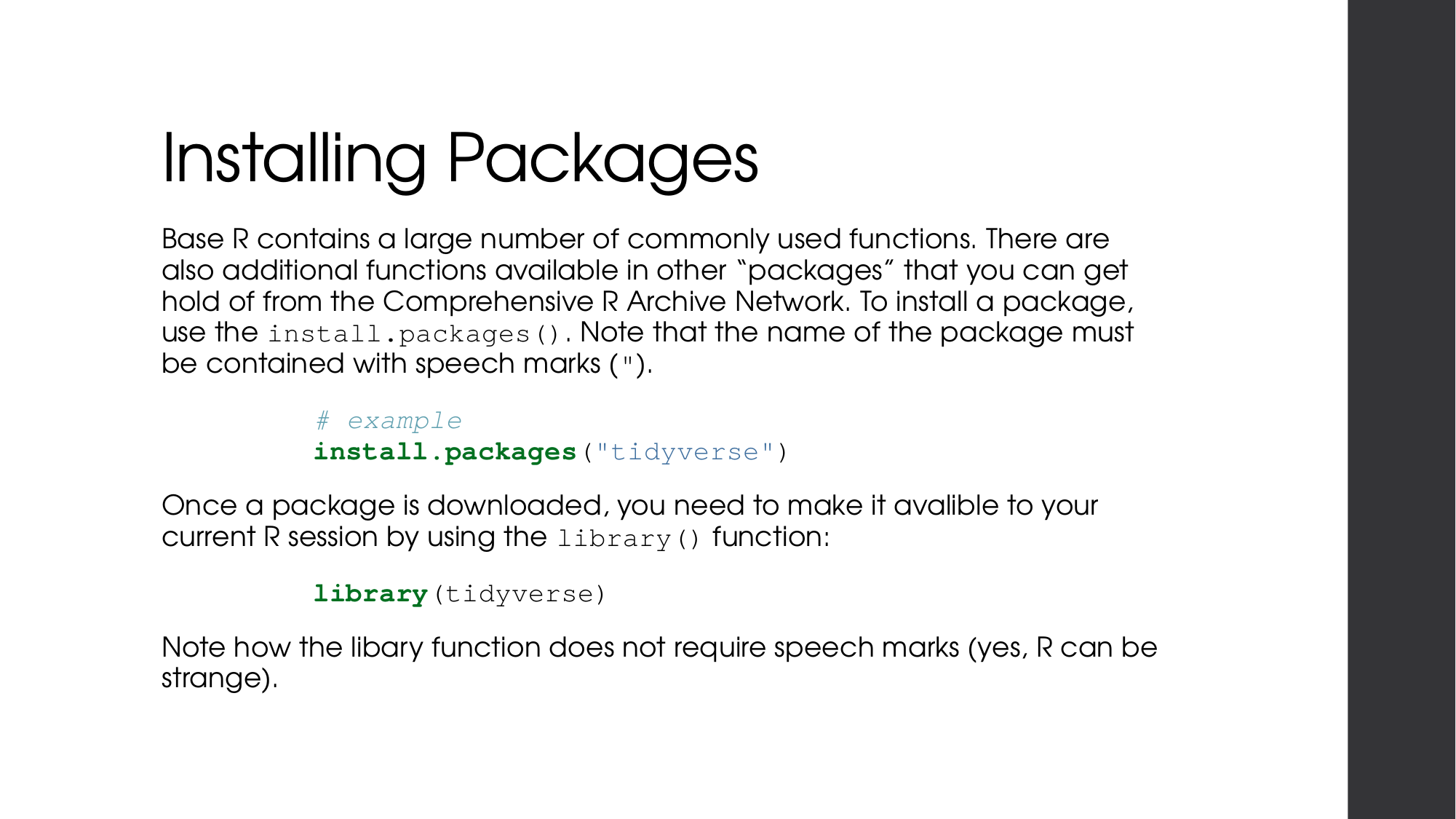

# Installing Packages
Base R contains a large number of commonly used functions. There are also additional functions available in other “packages” that you can get hold of from the Comprehensive R Archive Network. To install a package, use the install.packages(). Note that the name of the package must be contained with speech marks (").
# example install.packages("tidyverse")
Once a package is downloaded, you need to make it avalible to your current R session by using the library() function:
library(tidyverse)
Note how the libary function does not require speech marks (yes, R can be strange).